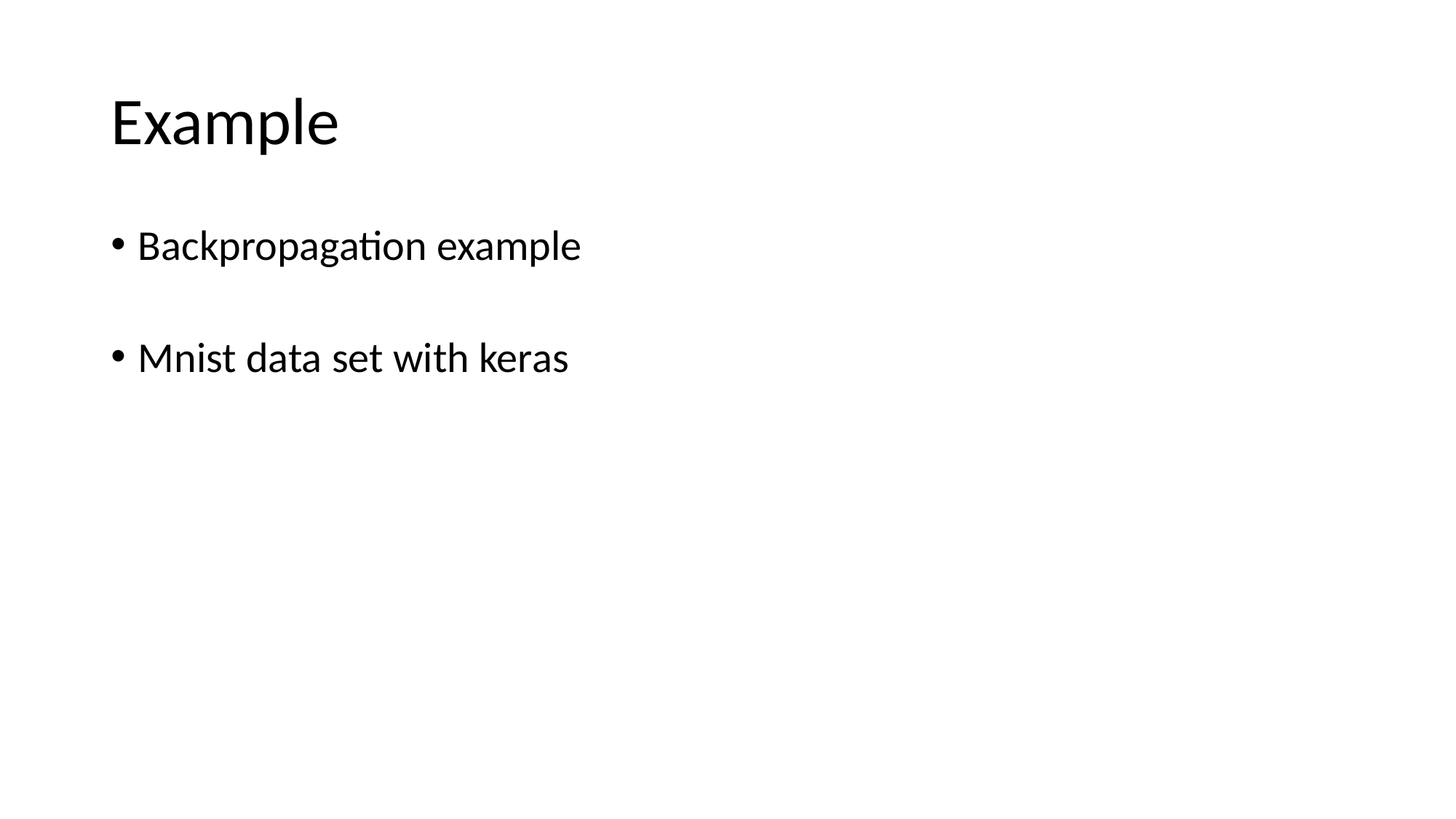

# Example
Backpropagation example
Mnist data set with keras